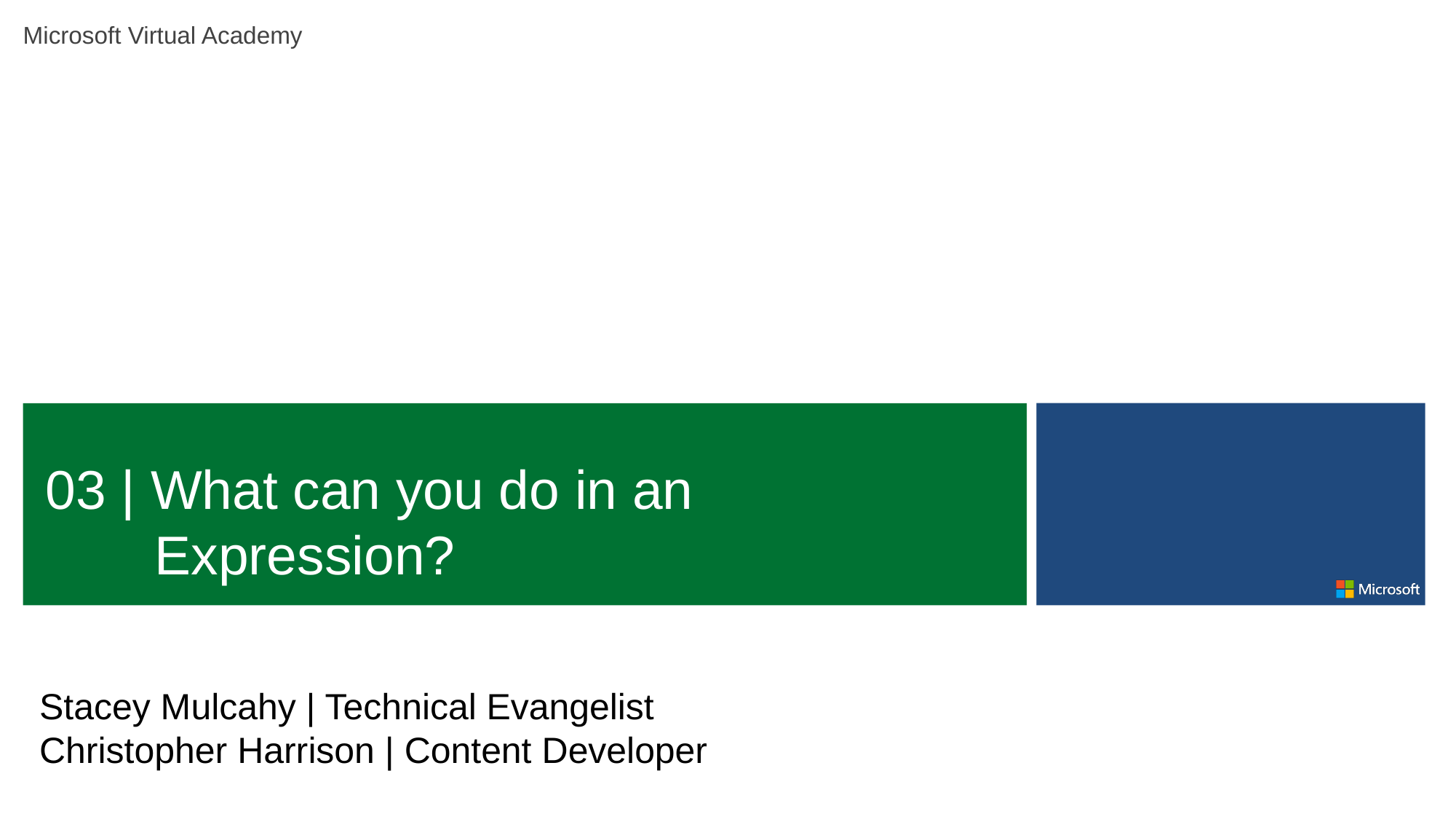

03 | What can you do in an Expression?
Stacey Mulcahy | Technical Evangelist
Christopher Harrison | Content Developer